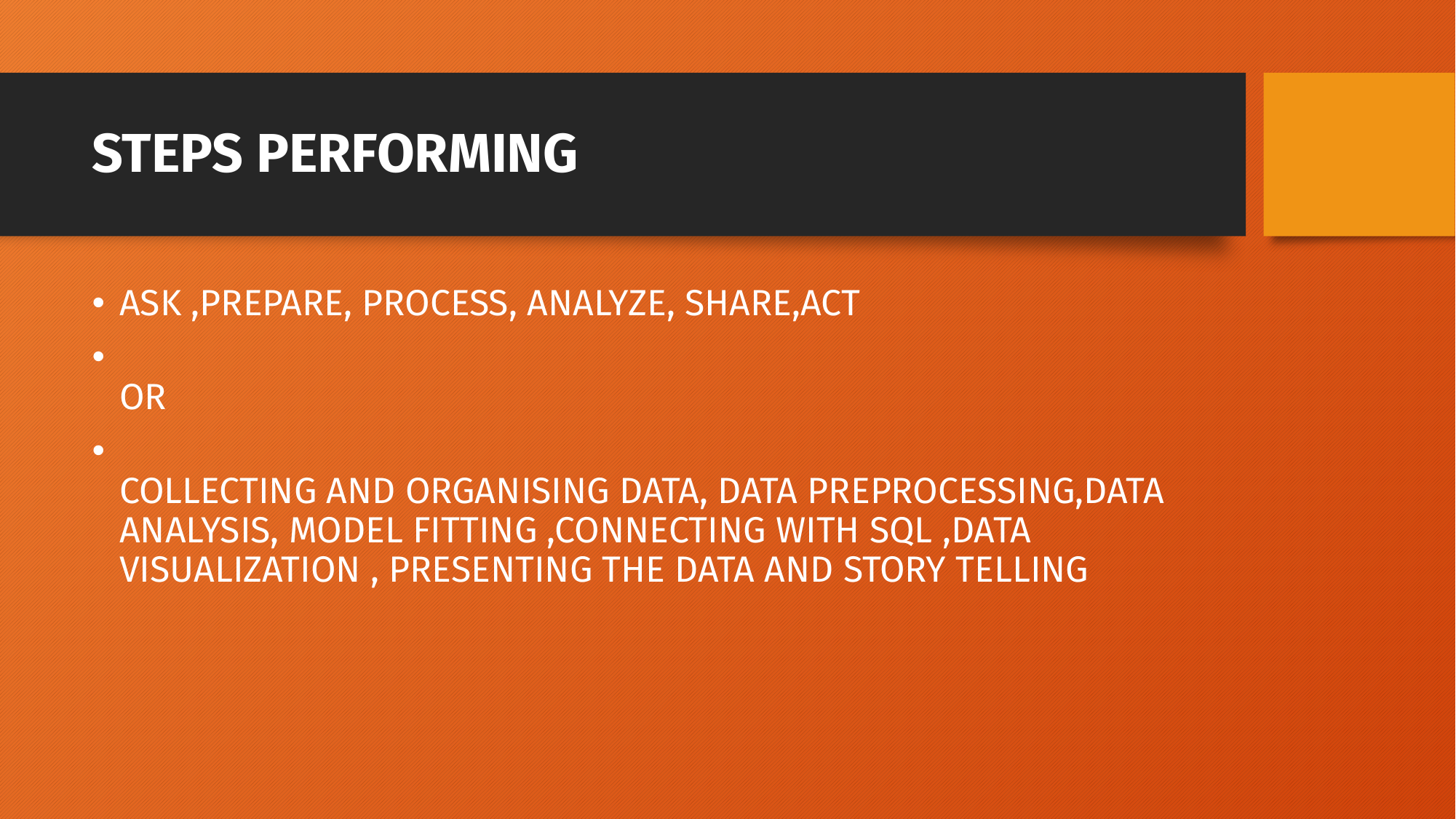

# STEPS PERFORMING
ASK ,PREPARE, PROCESS, ANALYZE, SHARE,ACT
OR
COLLECTING AND ORGANISING DATA, DATA PREPROCESSING,DATA ANALYSIS, MODEL FITTING ,CONNECTING WITH SQL ,DATA VISUALIZATION , PRESENTING THE DATA AND STORY TELLING